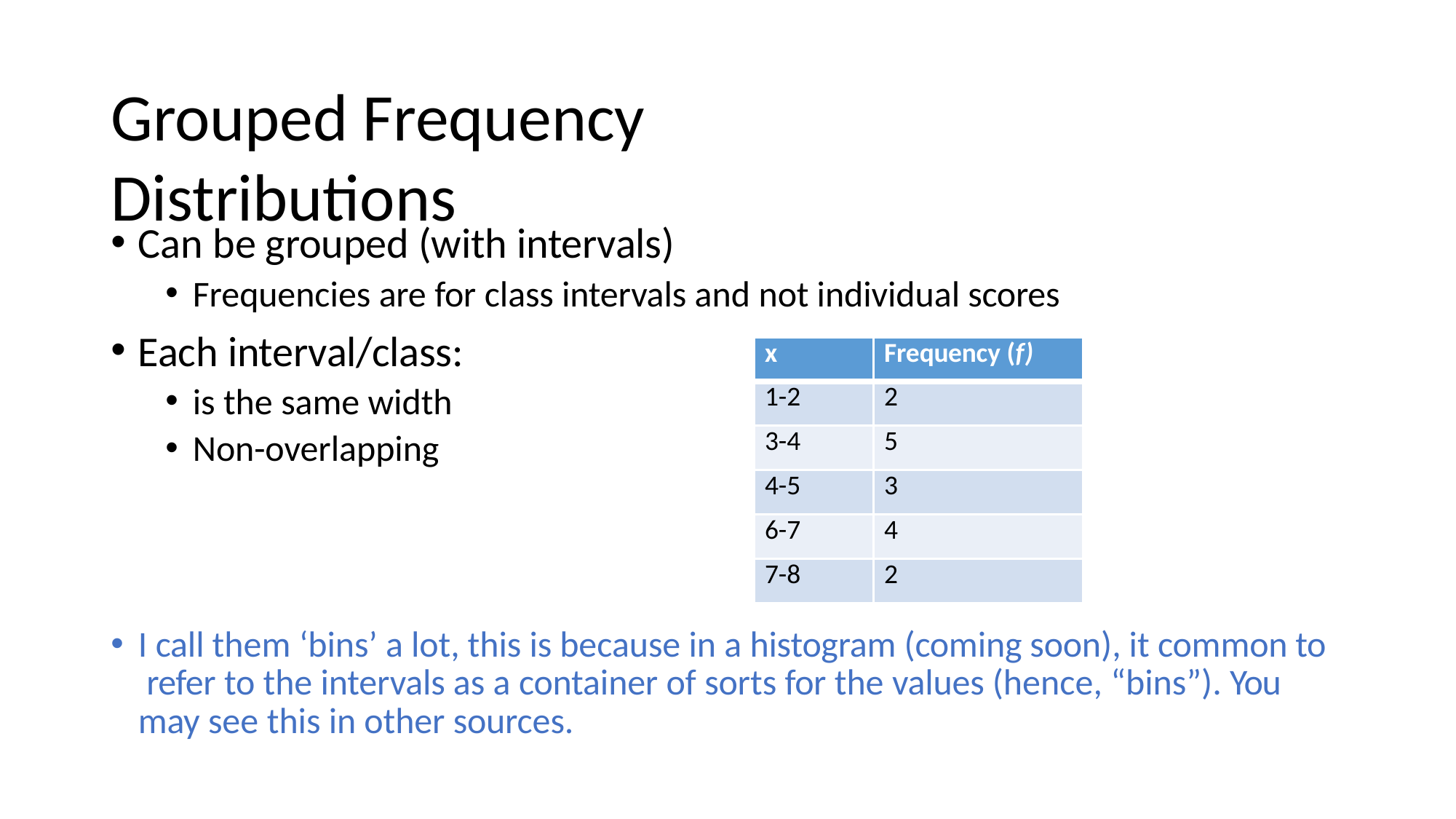

# Grouped Frequency Distributions
Can be grouped (with intervals)
Frequencies are for class intervals and not individual scores
Each interval/class:
is the same width
Non-overlapping
| x | Frequency (f) |
| --- | --- |
| 1-2 | 2 |
| 3-4 | 5 |
| 4-5 | 3 |
| 6-7 | 4 |
| 7-8 | 2 |
I call them ‘bins’ a lot, this is because in a histogram (coming soon), it common to  refer to the intervals as a container of sorts for the values (hence, “bins”). You  may see this in other sources.